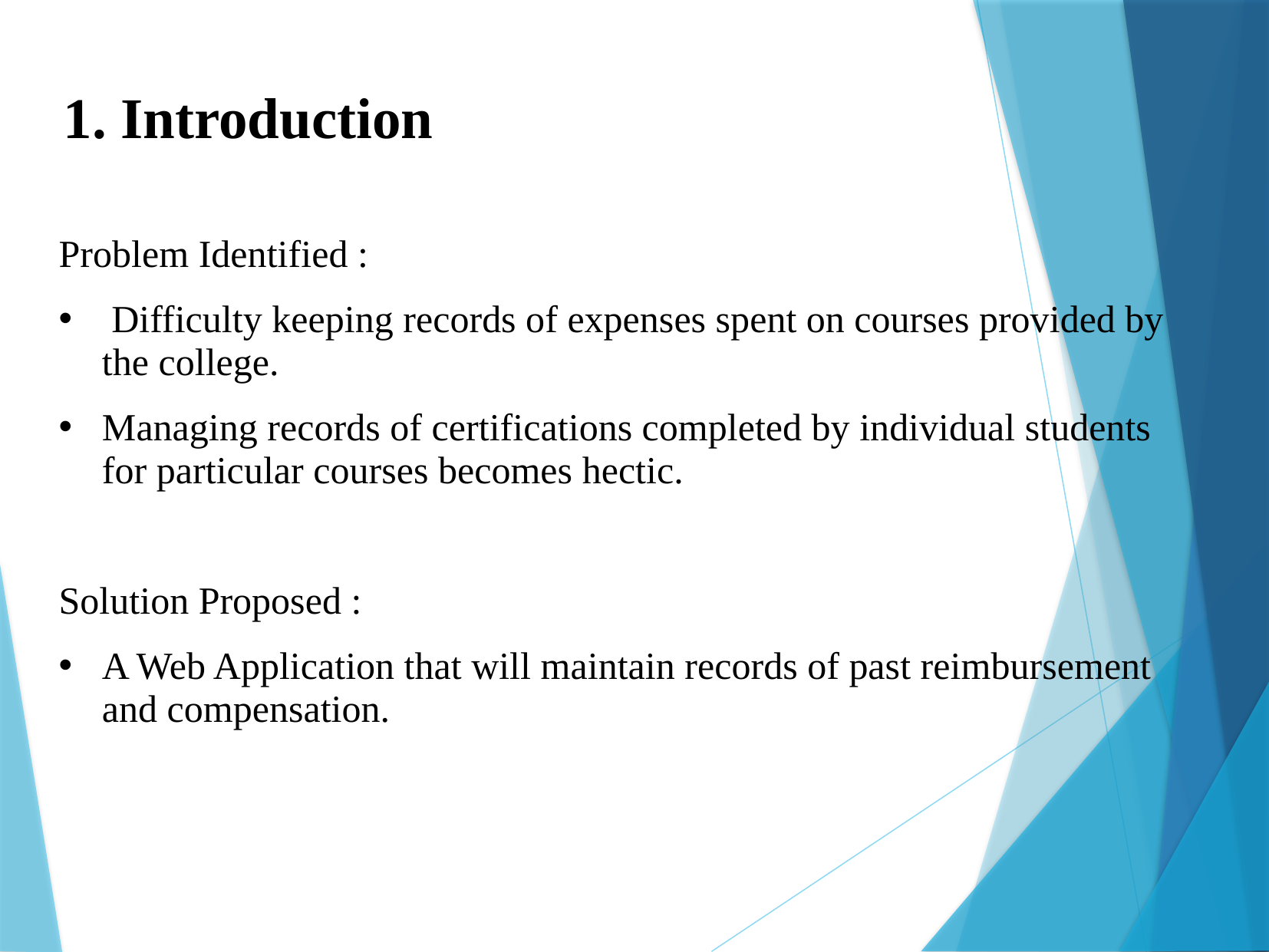

1. Introduction

Problem Identified :
 Difficulty keeping records of expenses spent on courses provided by the college.
Managing records of certifications completed by individual students for particular courses becomes hectic.

Solution Proposed :
A Web Application that will maintain records of past reimbursement and compensation.